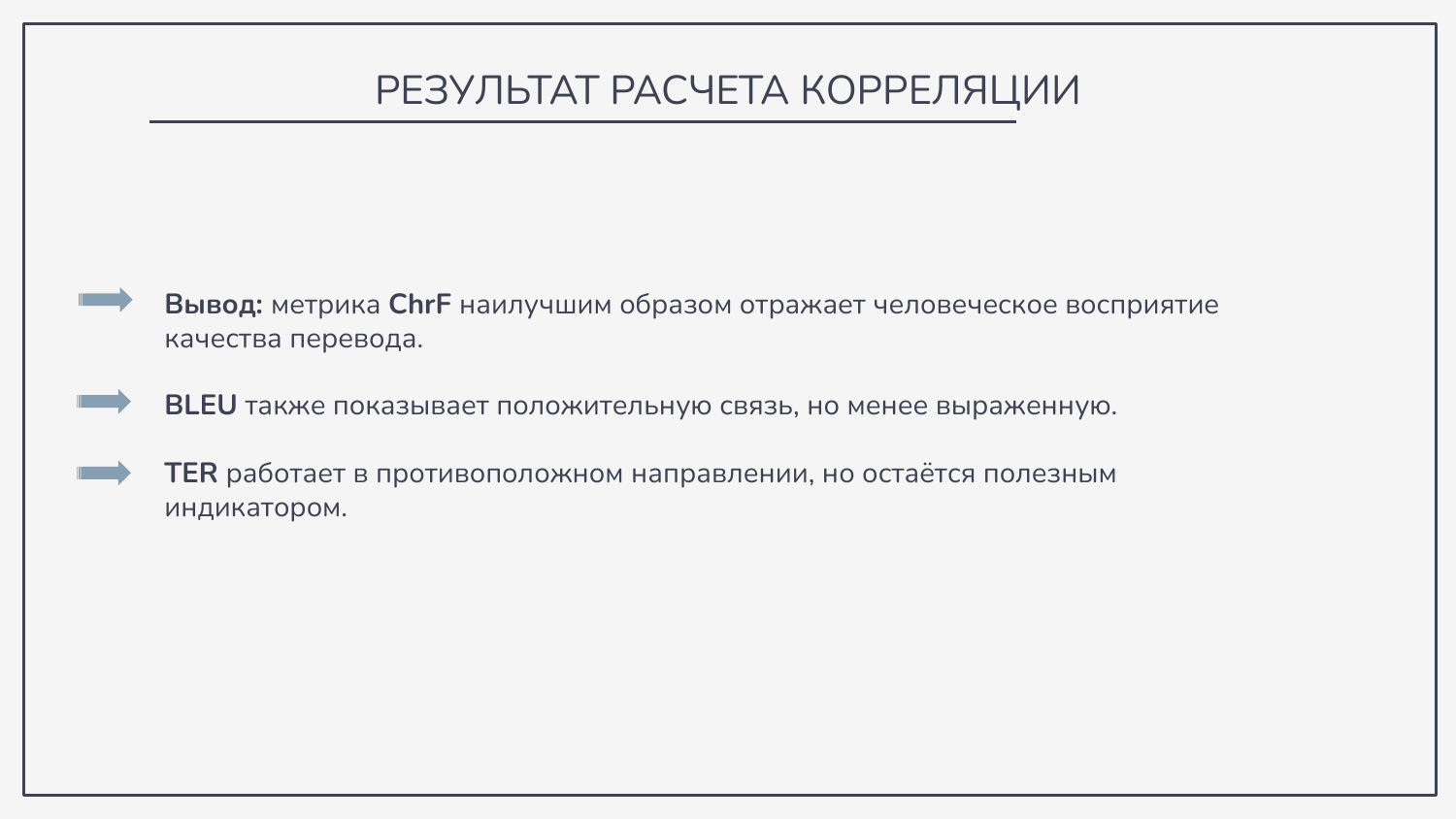

# РЕЗУЛЬТАТ РАСЧЕТА КОРРЕЛЯЦИИ

Вывод: метрика ChrF наилучшим образом отражает человеческое восприятие качества перевода.

BLEU также показывает положительную связь, но менее выраженную.

TER работает в противоположном направлении, но остаётся полезным индикатором.